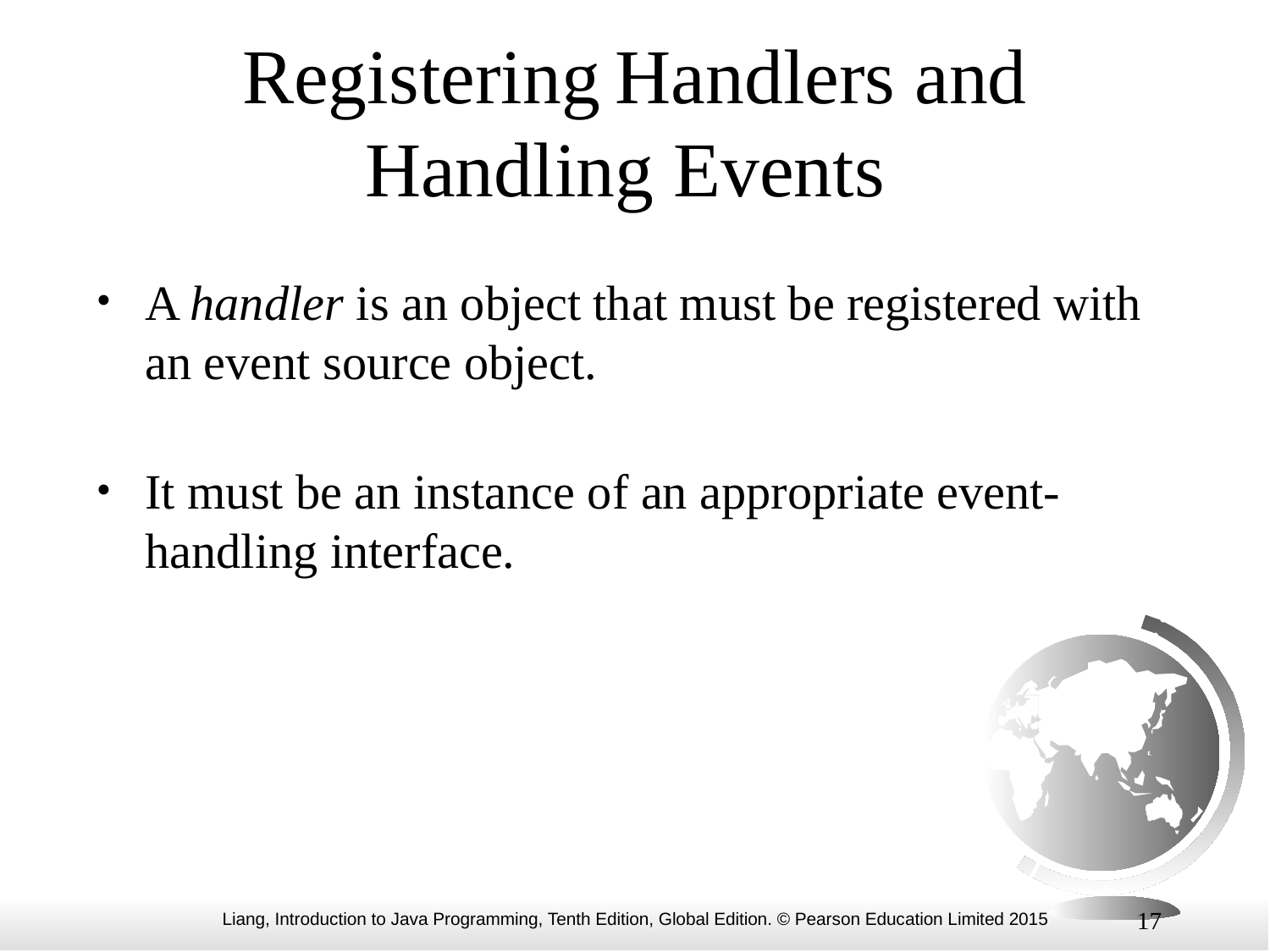

# Registering Handlers and Handling Events
A handler is an object that must be registered with an event source object.
It must be an instance of an appropriate event-handling interface.
17